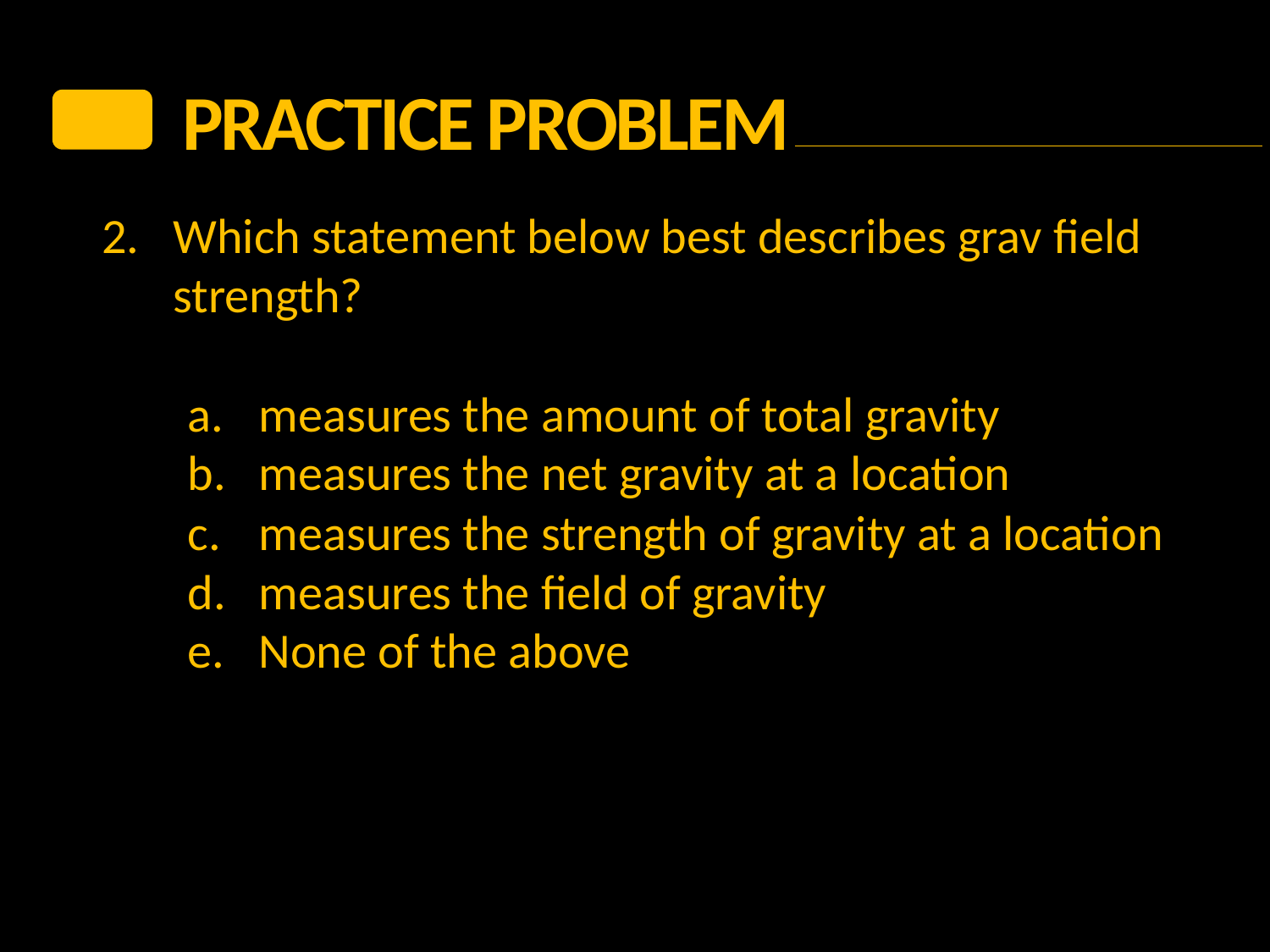

PRACTICE Problem

2.	Which statement below best describes grav field strength?
measures the amount of total gravity
measures the net gravity at a location
measures the strength of gravity at a location
measures the field of gravity
None of the above